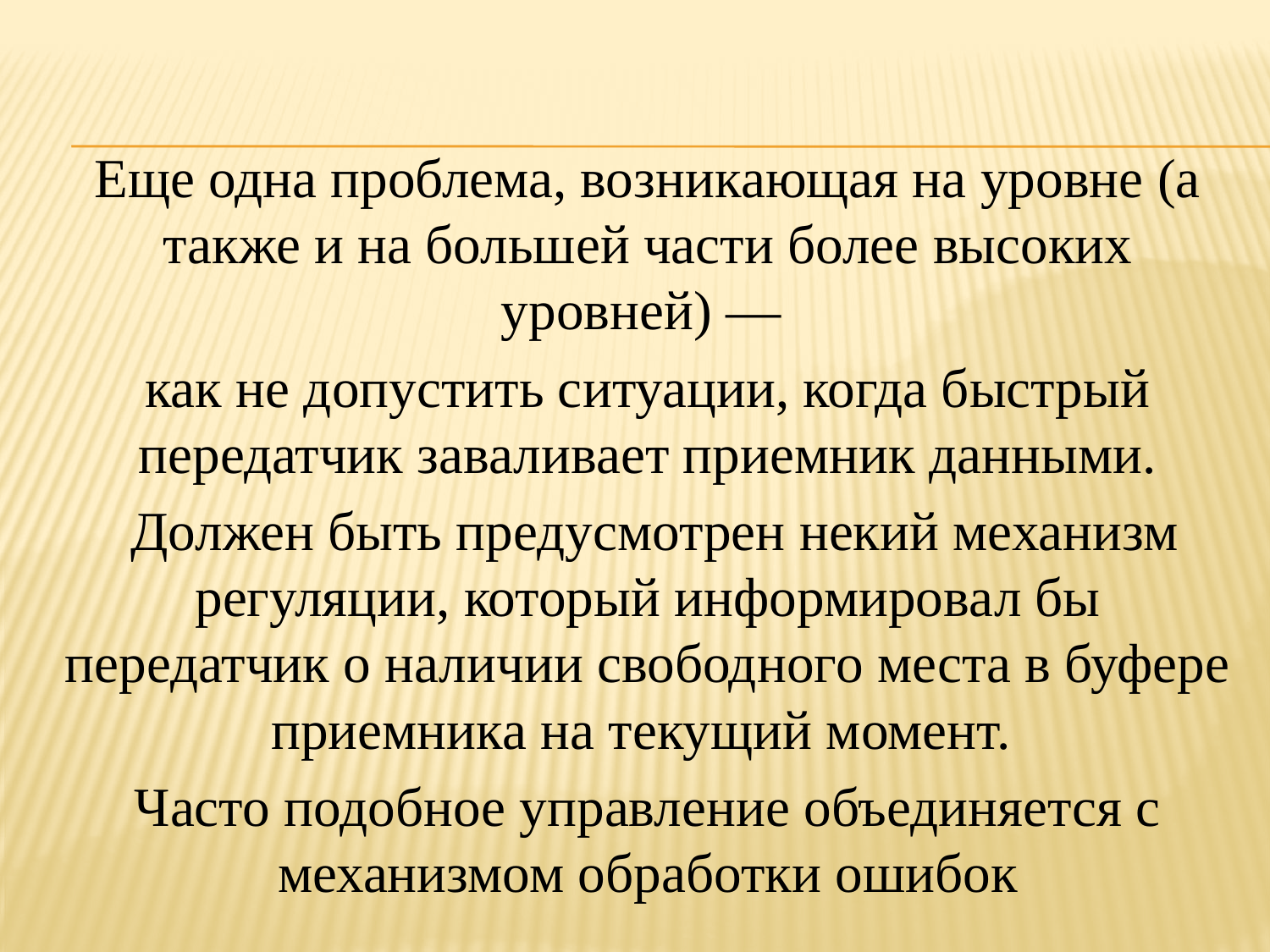

Еще одна проблема, возникающая на уровне (а также и на большей части более высоких уровней) —
как не допустить ситуации, когда быстрый передатчик заваливает приемник данными.
 Должен быть предусмотрен некий механизм регуляции, который информировал бы передатчик о наличии свободного места в буфере приемника на текущий момент.
Часто подобное управление объединяется с механизмом обработки ошибок